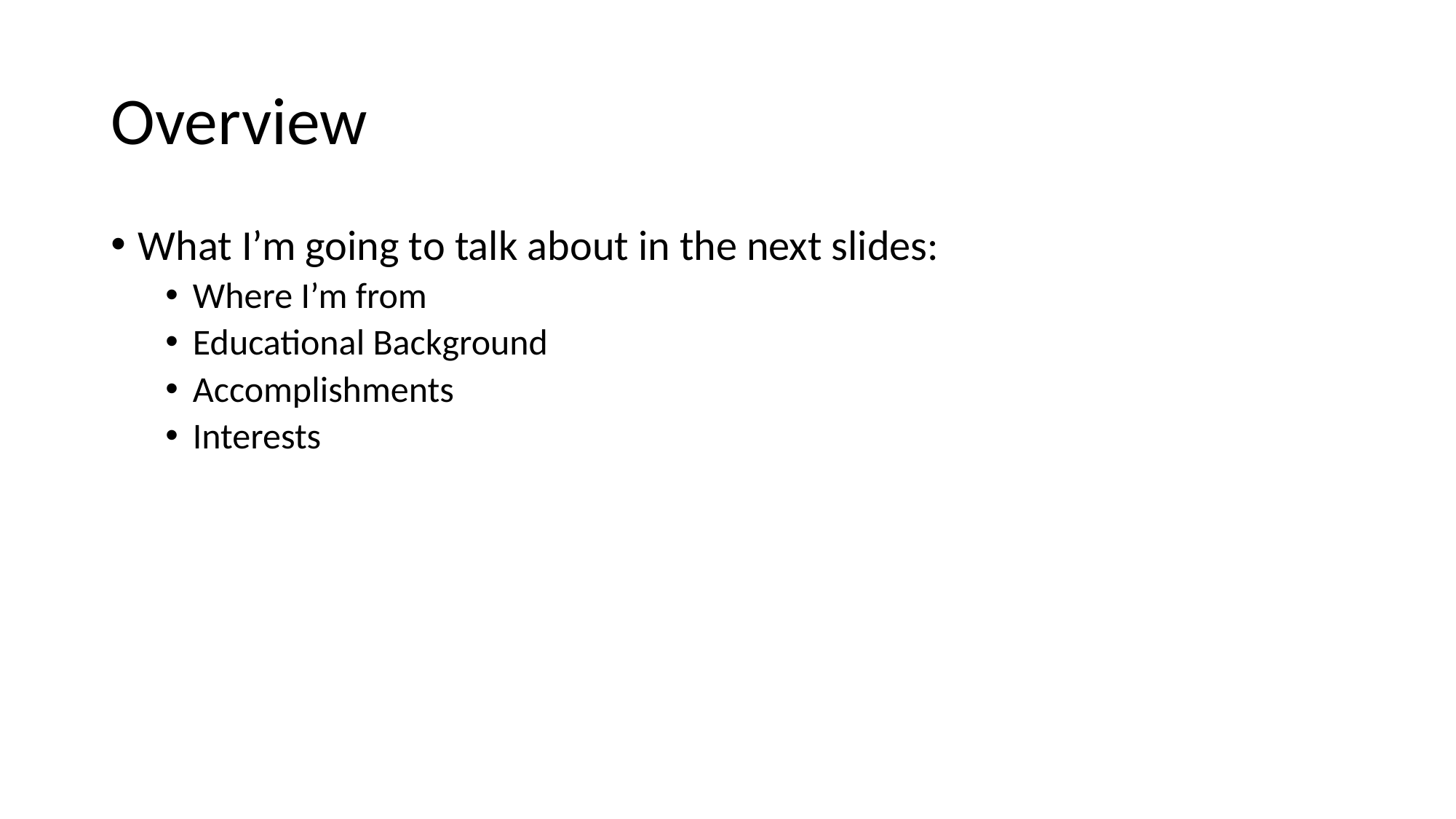

# Overview
What I’m going to talk about in the next slides:
Where I’m from
Educational Background
Accomplishments
Interests